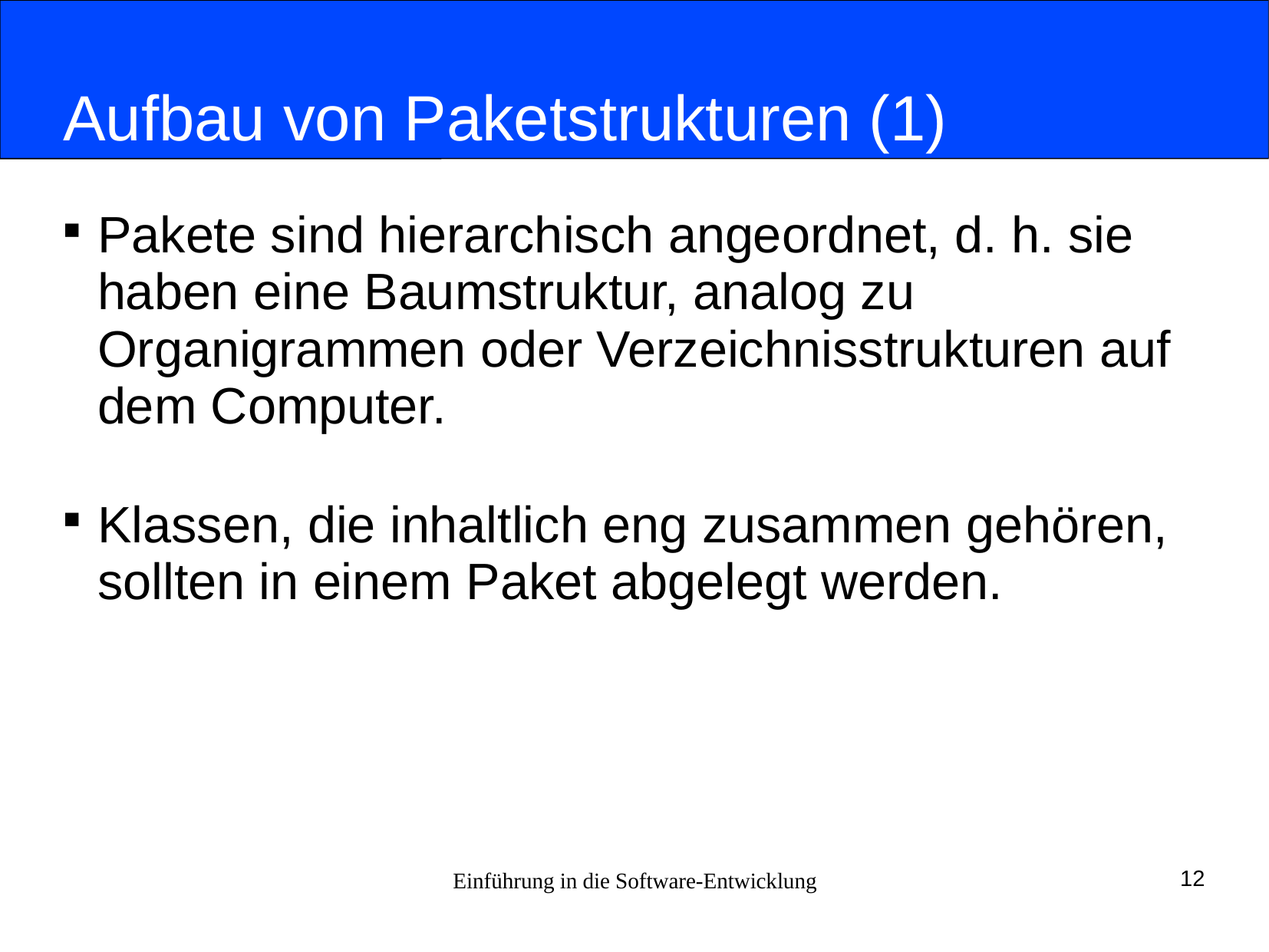

# Aufbau von Paketstrukturen (1)
Pakete sind hierarchisch angeordnet, d. h. sie haben eine Baumstruktur, analog zu Organigrammen oder Verzeichnisstrukturen auf dem Computer.
Klassen, die inhaltlich eng zusammen gehören, sollten in einem Paket abgelegt werden.

Einführung in die Software-Entwicklung
12